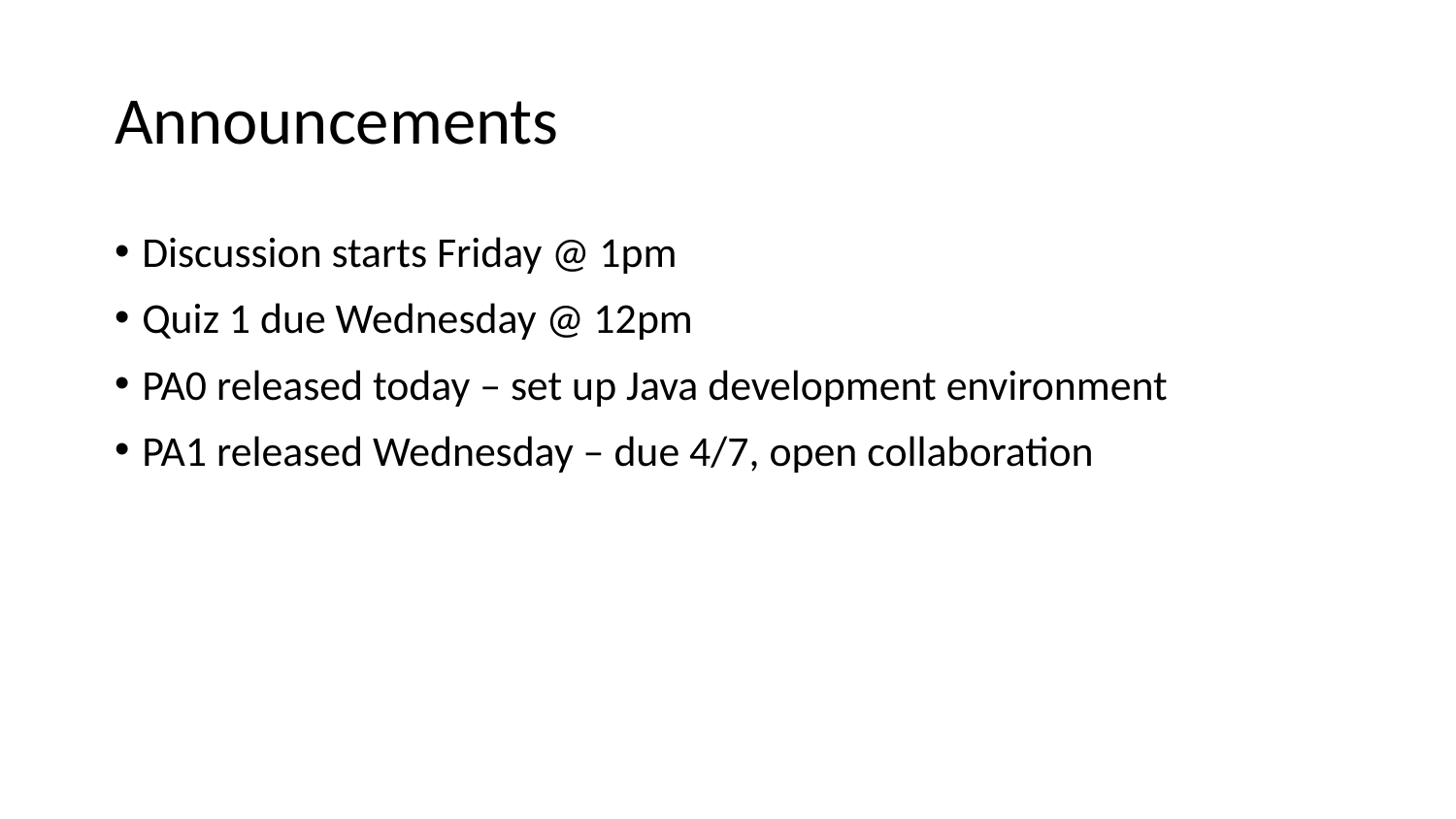

# Announcements
Discussion starts Friday @ 1pm
Quiz 1 due Wednesday @ 12pm
PA0 released today – set up Java development environment
PA1 released Wednesday – due 4/7, open collaboration